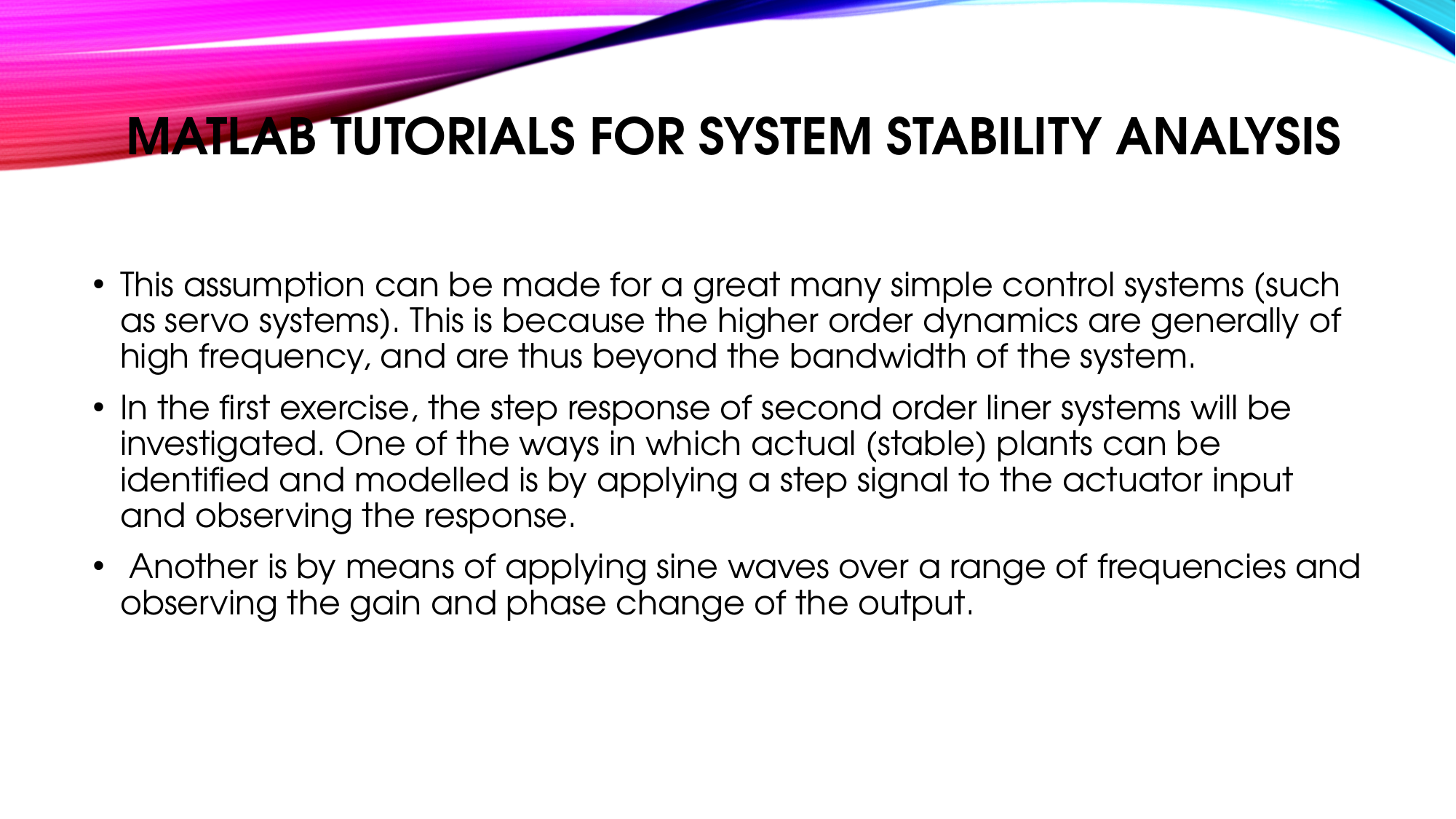

# Matlab Tutorials For System Stability Analysis
This assumption can be made for a great many simple control systems (such as servo systems). This is because the higher order dynamics are generally of high frequency, and are thus beyond the bandwidth of the system.
In the first exercise, the step response of second order liner systems will be investigated. One of the ways in which actual (stable) plants can be identified and modelled is by applying a step signal to the actuator input and observing the response.
 Another is by means of applying sine waves over a range of frequencies and observing the gain and phase change of the output.